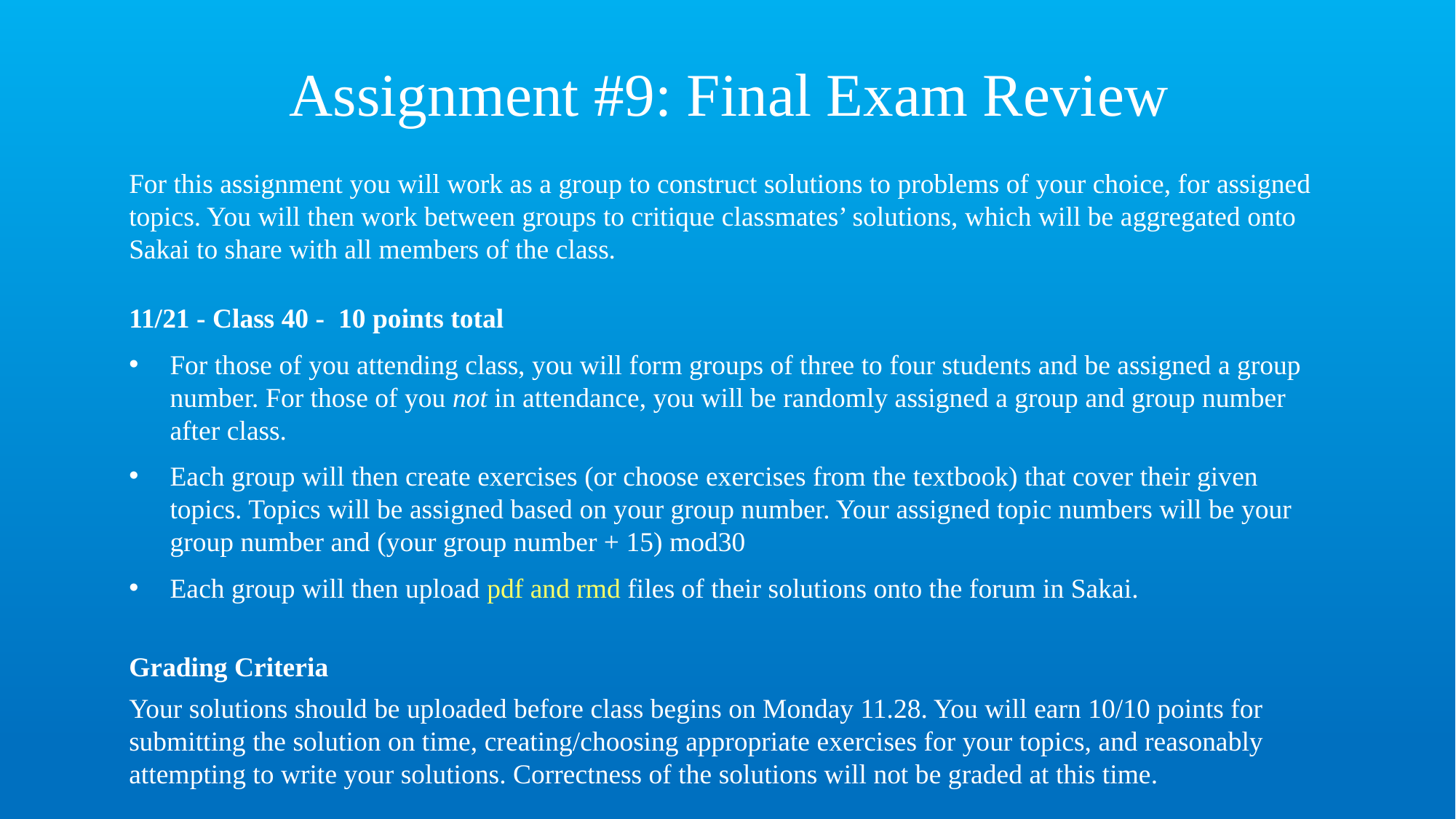

# Assignment #9: Final Exam Review
For this assignment you will work as a group to construct solutions to problems of your choice, for assigned topics. You will then work between groups to critique classmates’ solutions, which will be aggregated onto Sakai to share with all members of the class.
11/21 - Class 40 -  10 points total
For those of you attending class, you will form groups of three to four students and be assigned a group number. For those of you not in attendance, you will be randomly assigned a group and group number after class.
Each group will then create exercises (or choose exercises from the textbook) that cover their given topics. Topics will be assigned based on your group number. Your assigned topic numbers will be your group number and (your group number + 15) mod30
Each group will then upload pdf and rmd files of their solutions onto the forum in Sakai.
Grading Criteria
Your solutions should be uploaded before class begins on Monday 11.28. You will earn 10/10 points for submitting the solution on time, creating/choosing appropriate exercises for your topics, and reasonably attempting to write your solutions. Correctness of the solutions will not be graded at this time.